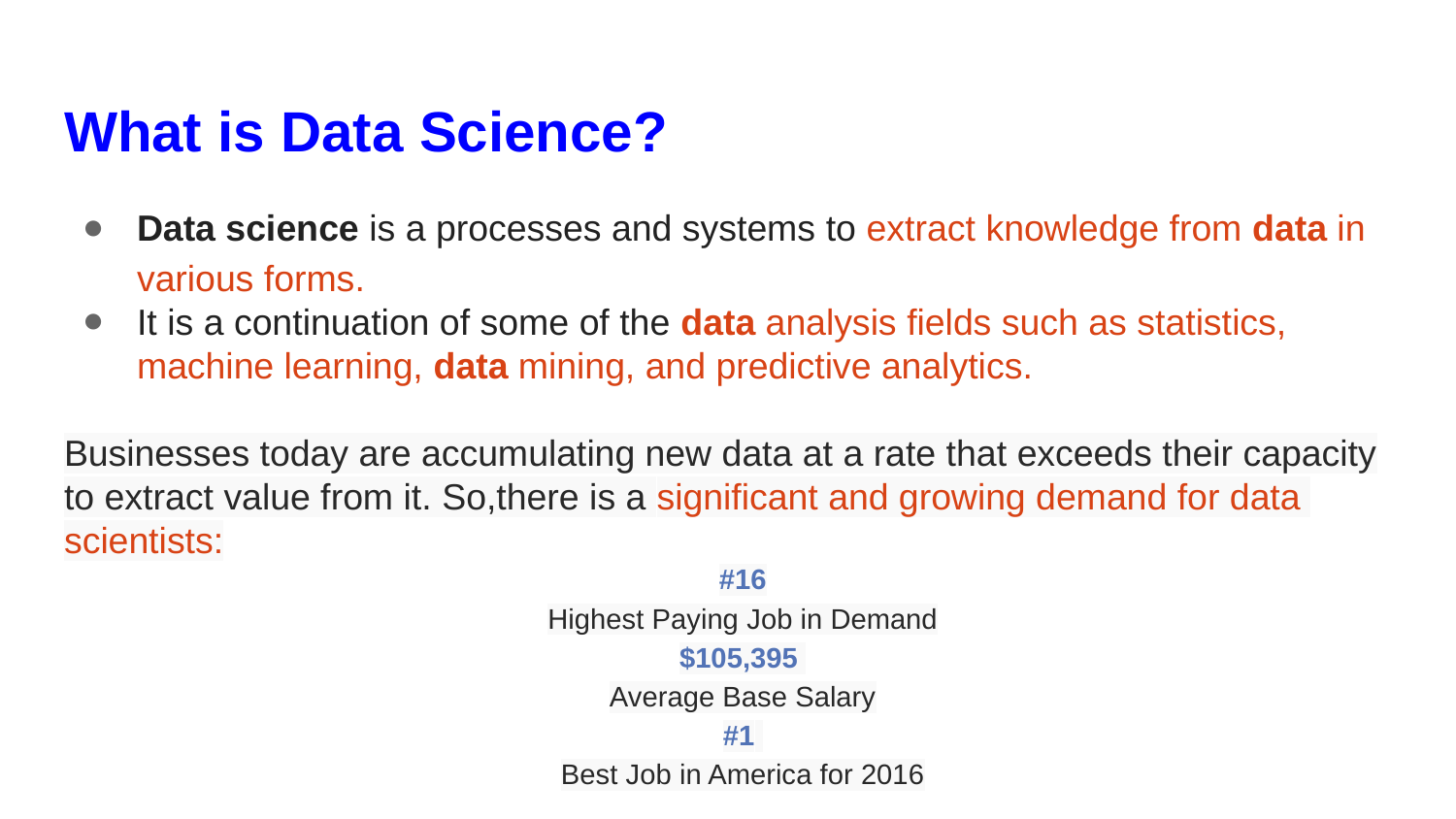

# What is Data Science?
Data science is a processes and systems to extract knowledge from data in various forms.
It is a continuation of some of the data analysis fields such as statistics, machine learning, data mining, and predictive analytics.

Businesses today are accumulating new data at a rate that exceeds their capacity to extract value from it. So,there is a significant and growing demand for data
scientists:

#16
Highest Paying Job in Demand
$105,395
Average Base Salary
#1
Best Job in America for 2016